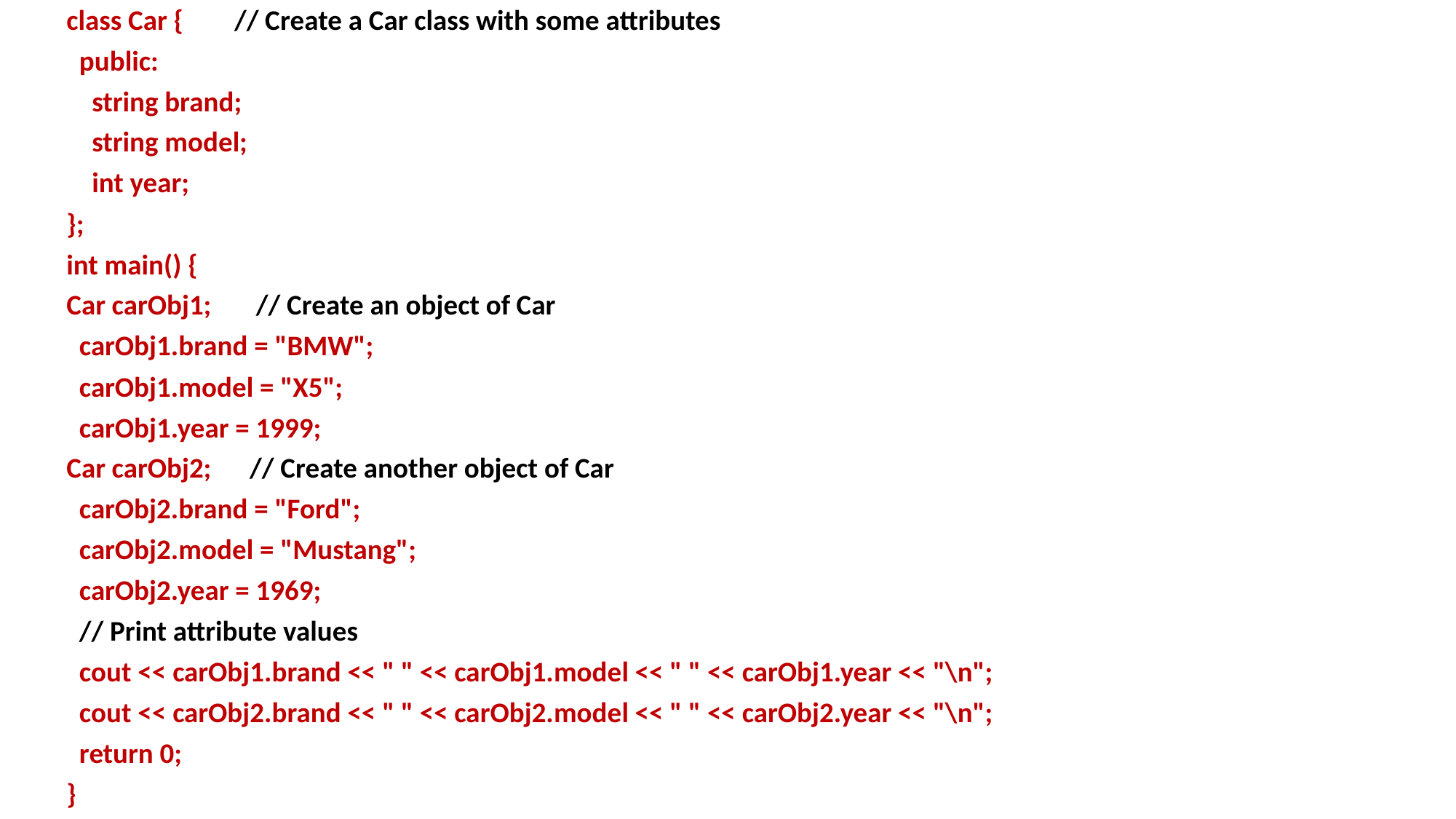

class Car {        // Create a Car class with some attributes
  public:
    string brand;
    string model;
    int year;
};
int main() {
Car carObj1;       // Create an object of Car
  carObj1.brand = "BMW";
  carObj1.model = "X5";
  carObj1.year = 1999;
Car carObj2;      // Create another object of Car
  carObj2.brand = "Ford";
  carObj2.model = "Mustang";
  carObj2.year = 1969;
  // Print attribute values
  cout << carObj1.brand << " " << carObj1.model << " " << carObj1.year << "\n";
  cout << carObj2.brand << " " << carObj2.model << " " << carObj2.year << "\n";
  return 0;
}